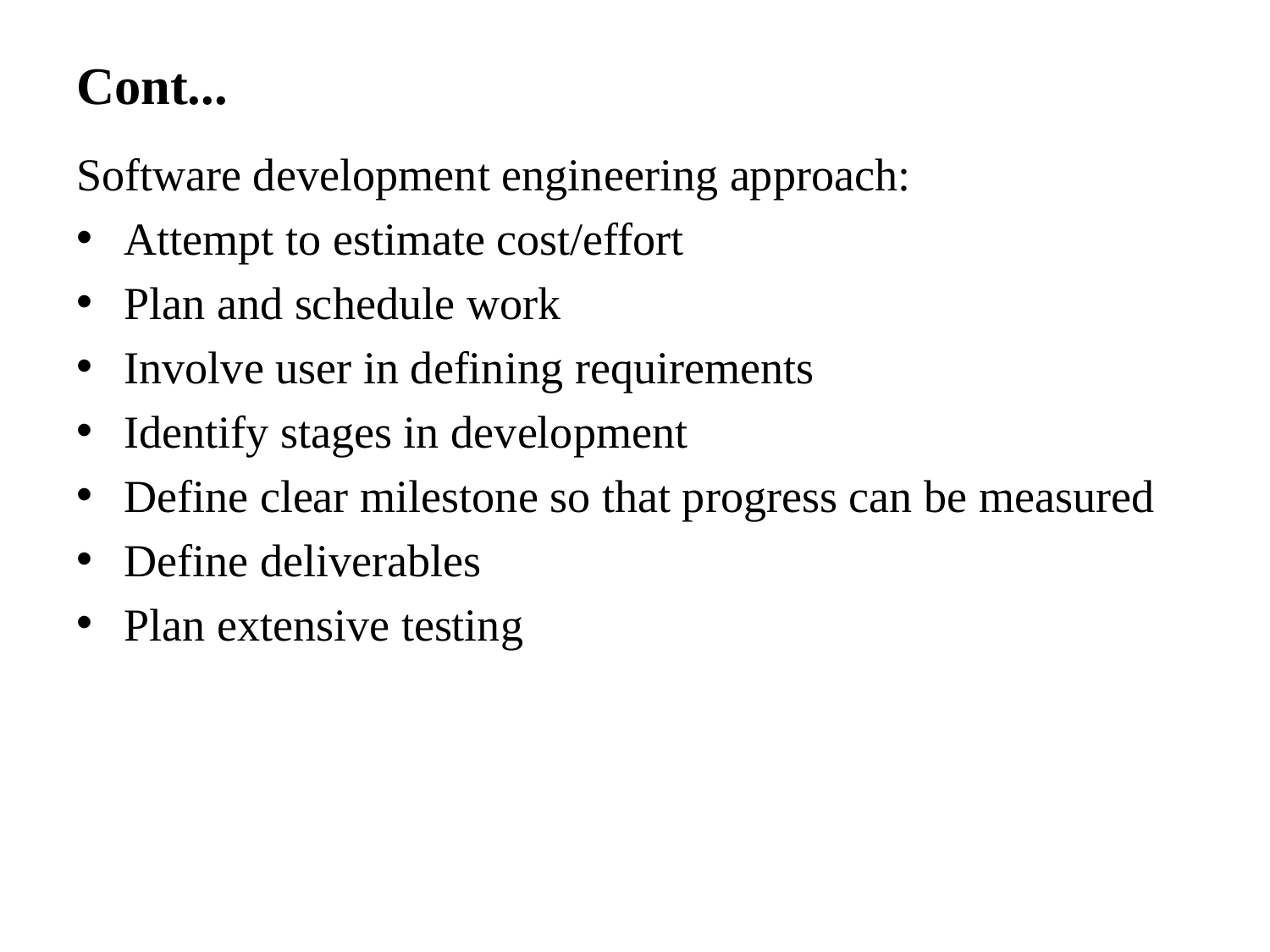

# Cont...
Software development engineering approach:
Attempt to estimate cost/effort
Plan and schedule work
Involve user in defining requirements
Identify stages in development
Define clear milestone so that progress can be measured
Define deliverables
Plan extensive testing